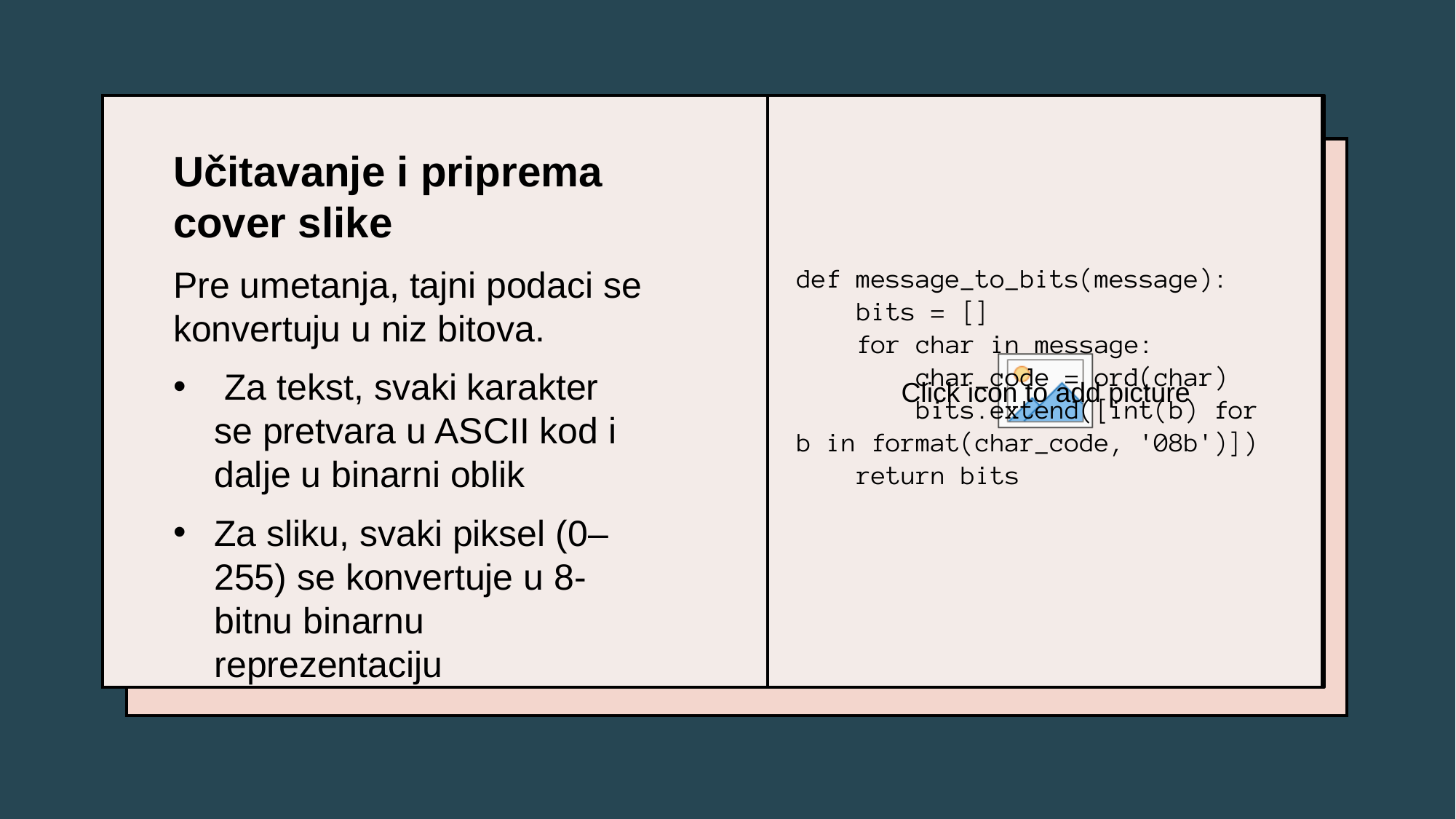

Učitavanje i priprema cover slike
Pre umetanja, tajni podaci se konvertuju u niz bitova.
 Za tekst, svaki karakter se pretvara u ASCII kod i dalje u binarni oblik
Za sliku, svaki piksel (0–255) se konvertuje u 8-bitnu binarnu reprezentaciju
def message_to_bits(message):
    bits = []
    for char in message:
        char_code = ord(char)
        bits.extend([int(b) for b in format(char_code, '08b')])
    return bits